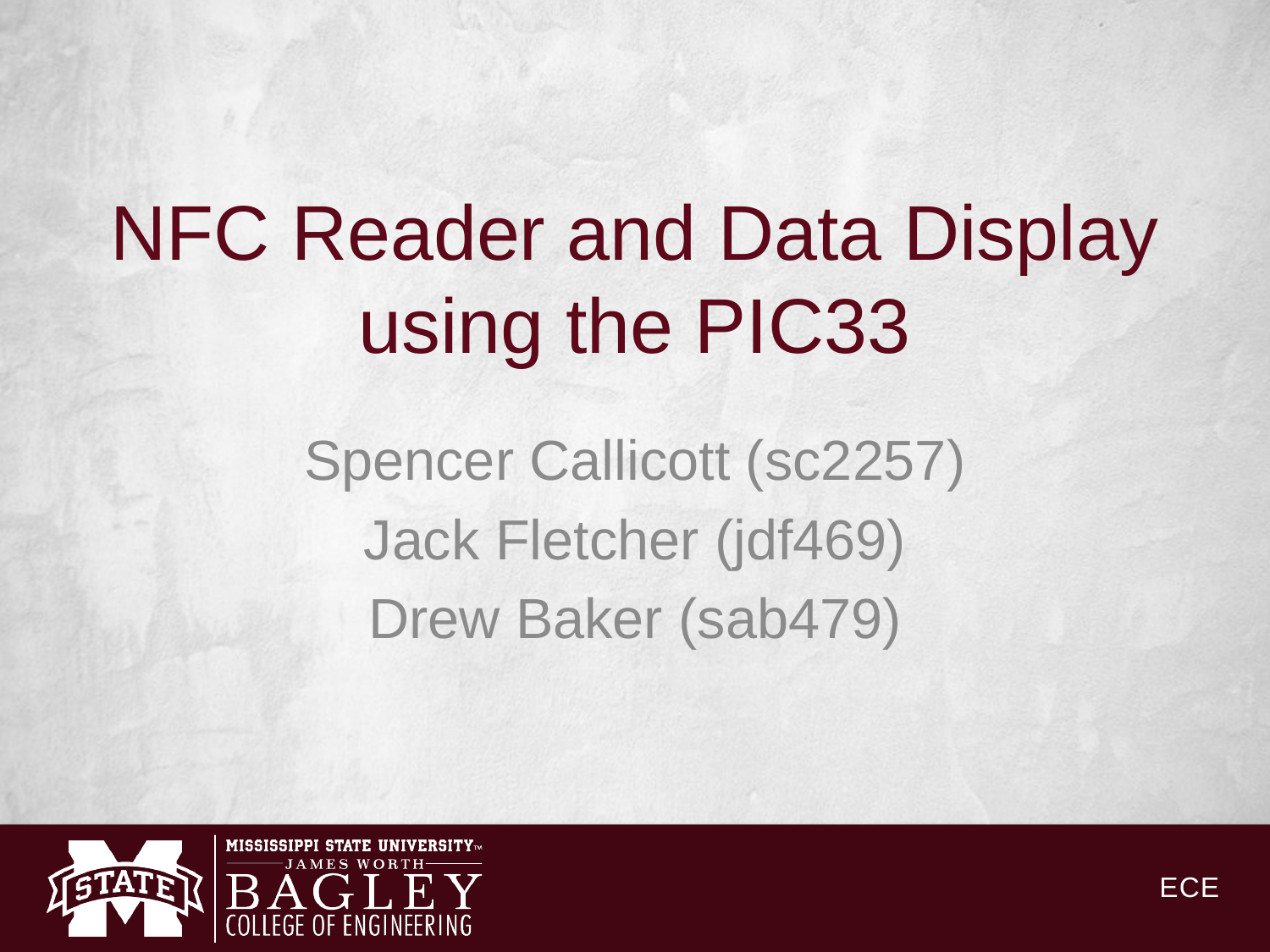

# NFC Reader and Data Display using the PIC33
Spencer Callicott (sc2257)
Jack Fletcher (jdf469)
Drew Baker (sab479)